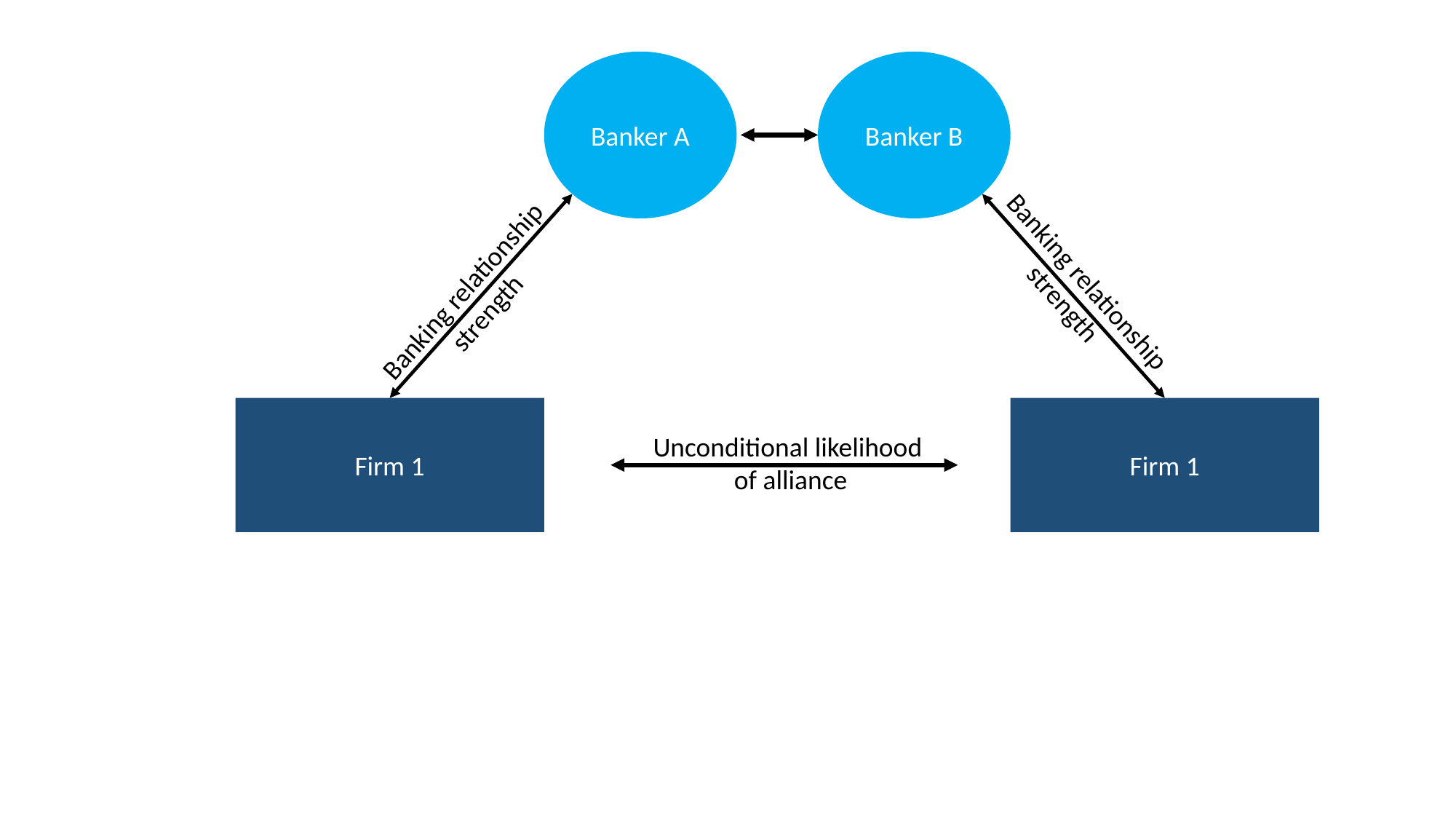

Banker A
Banker B
Banking relationship
strength
Banking relationship
strength
Firm 1
Firm 1
Unconditional likelihood
of alliance